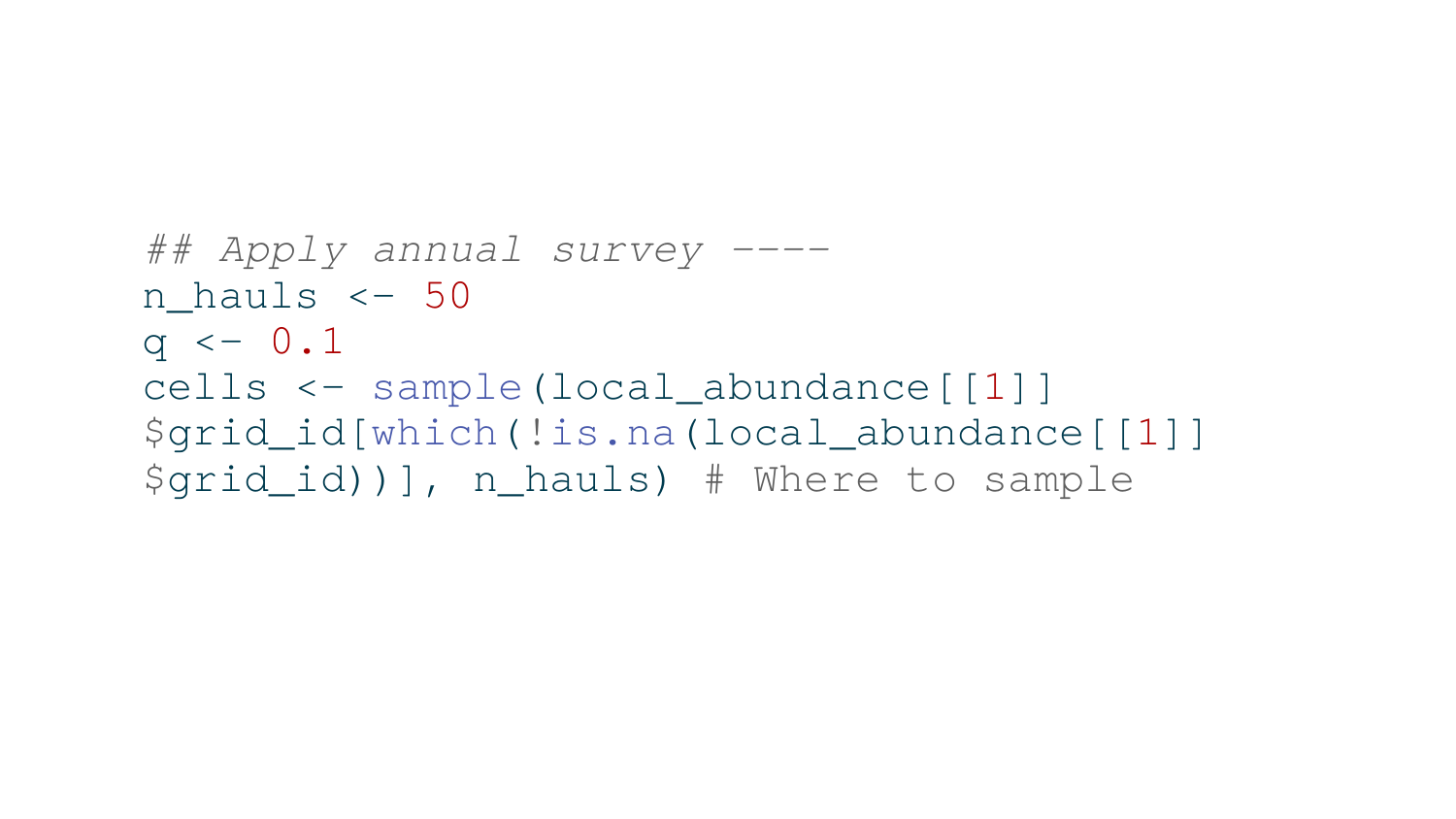

## Apply annual survey ---- n_hauls <- 50 q <- 0.1 cells <- sample(local_abundance[[1]]$grid_id[which(!is.na(local_abundance[[1]]$grid_id))], n_hauls) # Where to sample